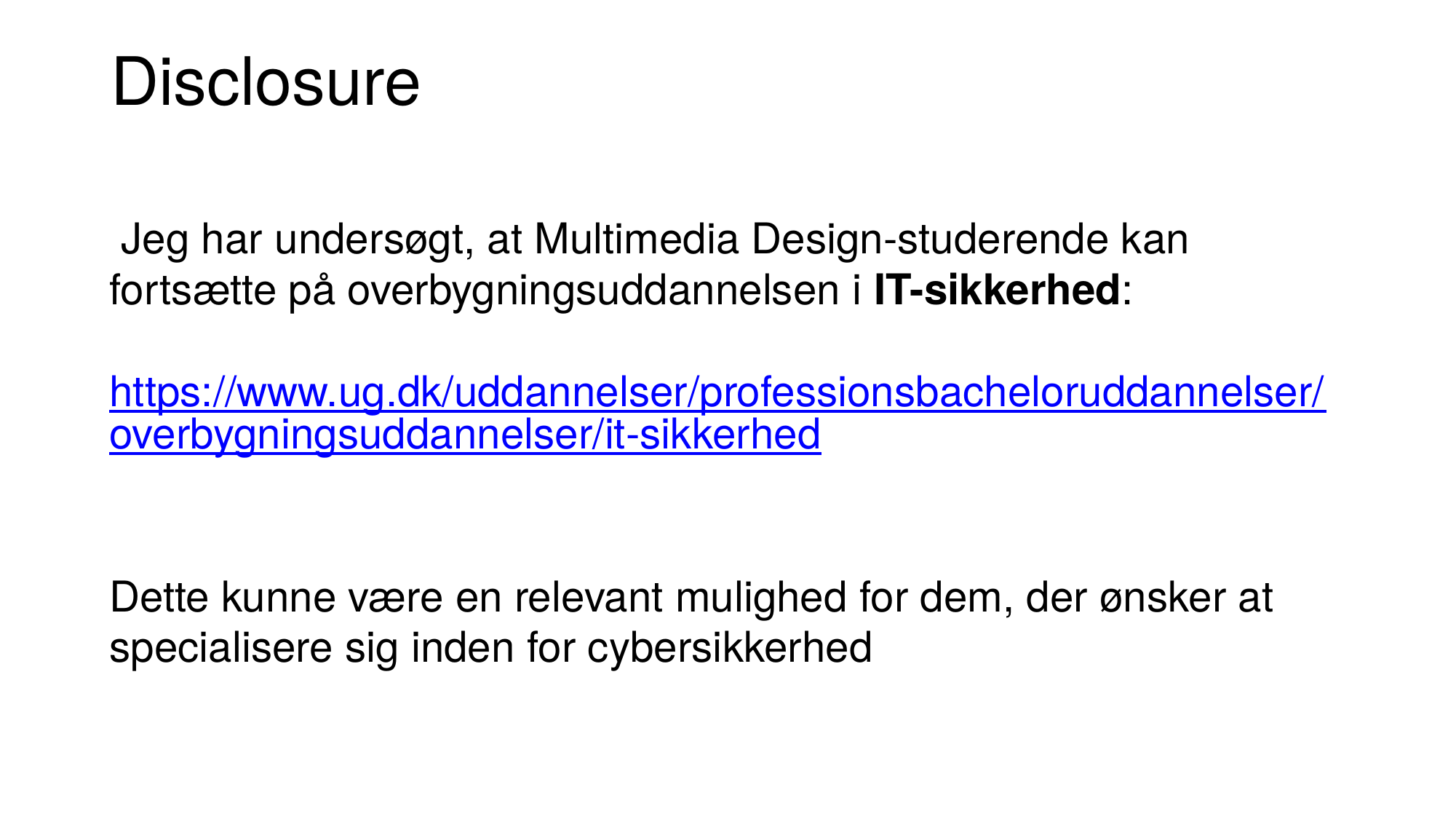

# Disclosure
 Jeg har undersøgt, at Multimedia Design-studerende kan fortsætte på overbygningsuddannelsen i IT-sikkerhed:
 https://www.ug.dk/uddannelser/professionsbacheloruddannelser/overbygningsuddannelser/it-sikkerhed

Dette kunne være en relevant mulighed for dem, der ønsker at specialisere sig inden for cybersikkerhed